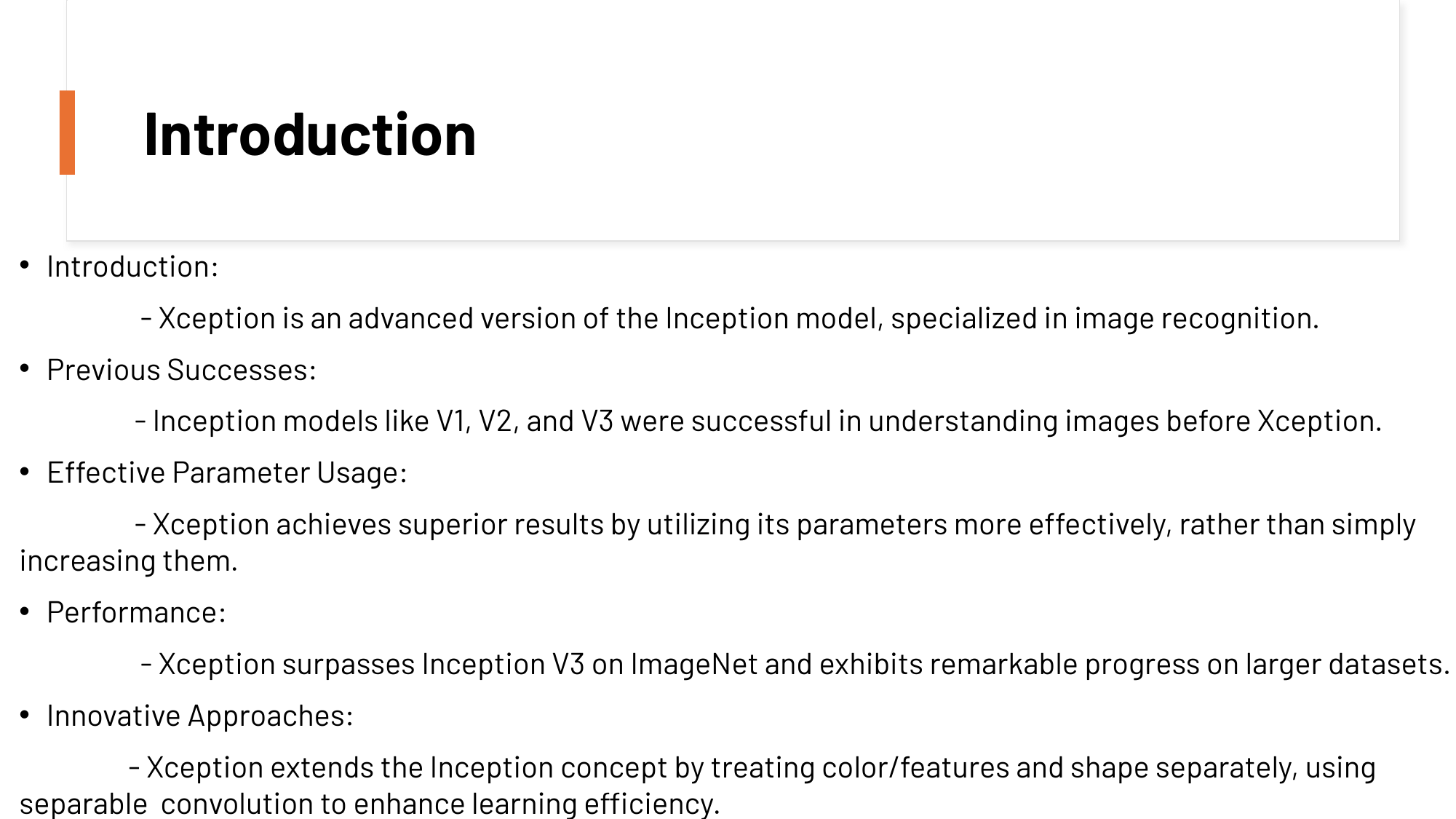

# Introduction

Introduction:
 	  - Xception is an advanced version of the Inception model, specialized in image recognition.
Previous Successes:
  	 - Inception models like V1, V2, and V3 were successful in understanding images before Xception.
Effective Parameter Usage:
  	 - Xception achieves superior results by utilizing its parameters more effectively, rather than simply 	  increasing them.
Performance:
 	  - Xception surpasses Inception V3 on ImageNet and exhibits remarkable progress on larger datasets.
Innovative Approaches:
     	- Xception extends the Inception concept by treating color/features and shape separately, using separable  convolution to enhance learning efficiency.